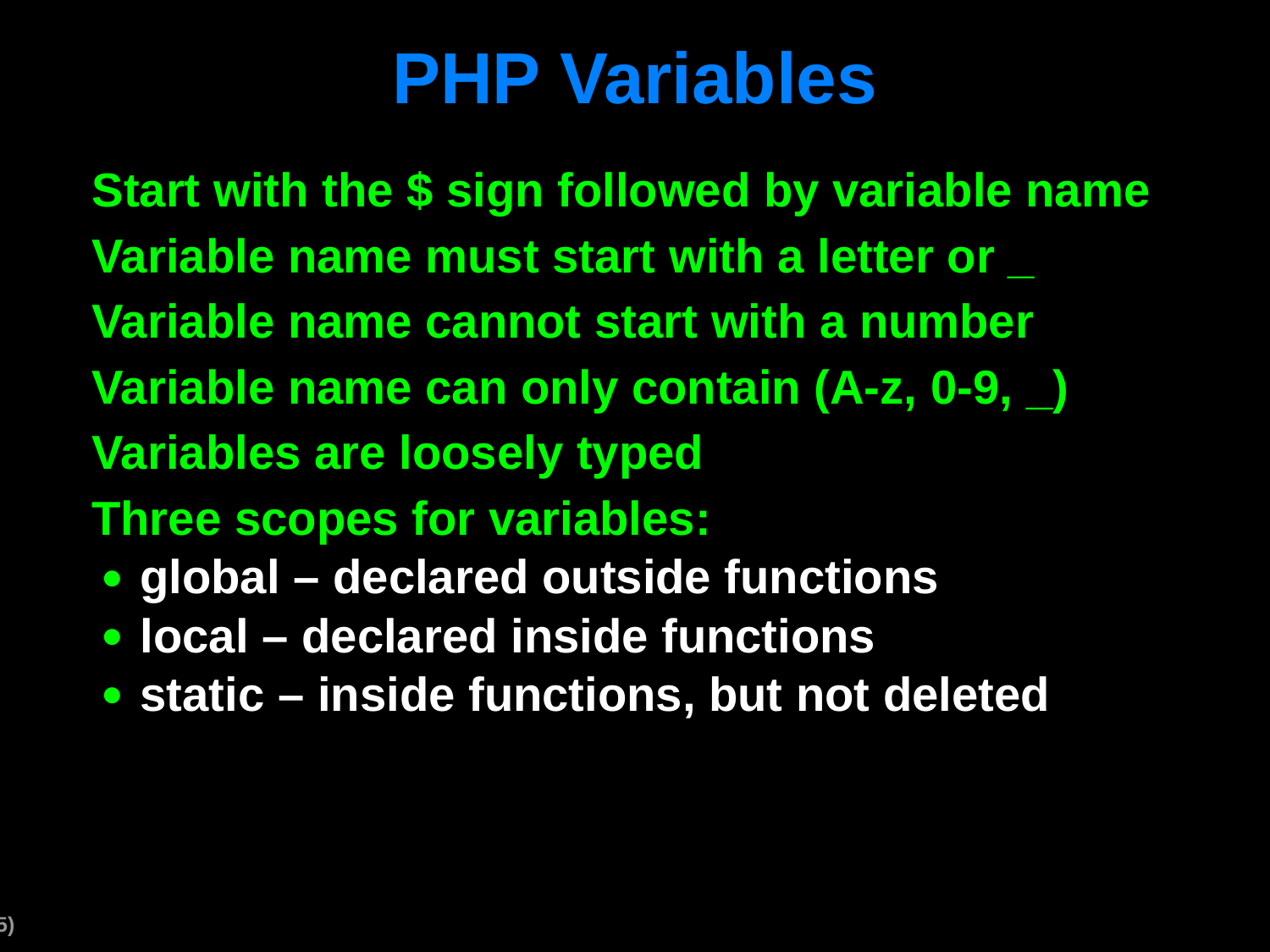

# PHP Variables
Start with the $ sign followed by variable name
Variable name must start with a letter or _
Variable name cannot start with a number
Variable name can only contain (A-z, 0-9, _)
Variables are loosely typed
Three scopes for variables:
global – declared outside functions
local – declared inside functions
static – inside functions, but not deleted